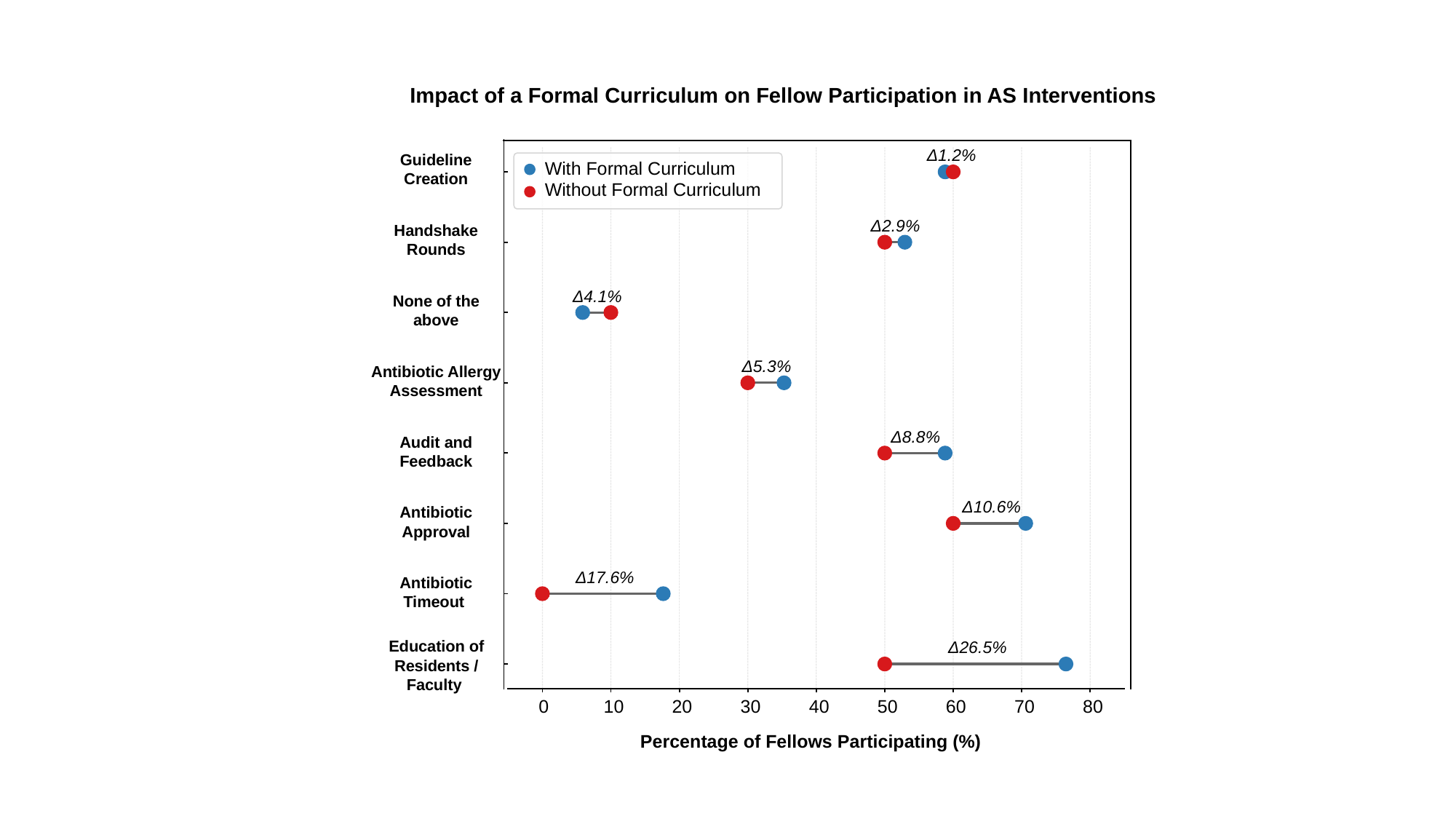

Impact of a Formal Curriculum on Fellow Participation in AS Interventions

Δ1.2%

Guideline Creation

With Formal Curriculum

Without Formal Curriculum

Δ2.9%
Handshake Rounds

Δ4.1%
None of the above

Δ5.3%
Antibiotic Allergy Assessment

Δ8.8%
Audit and Feedback

Δ10.6%
Antibiotic Approval

Δ17.6%
Antibiotic Timeout

Education of Residents / Faculty
Δ26.5%

0
10
20
30
40
50
60
70
80
Percentage of Fellows Participating (%)